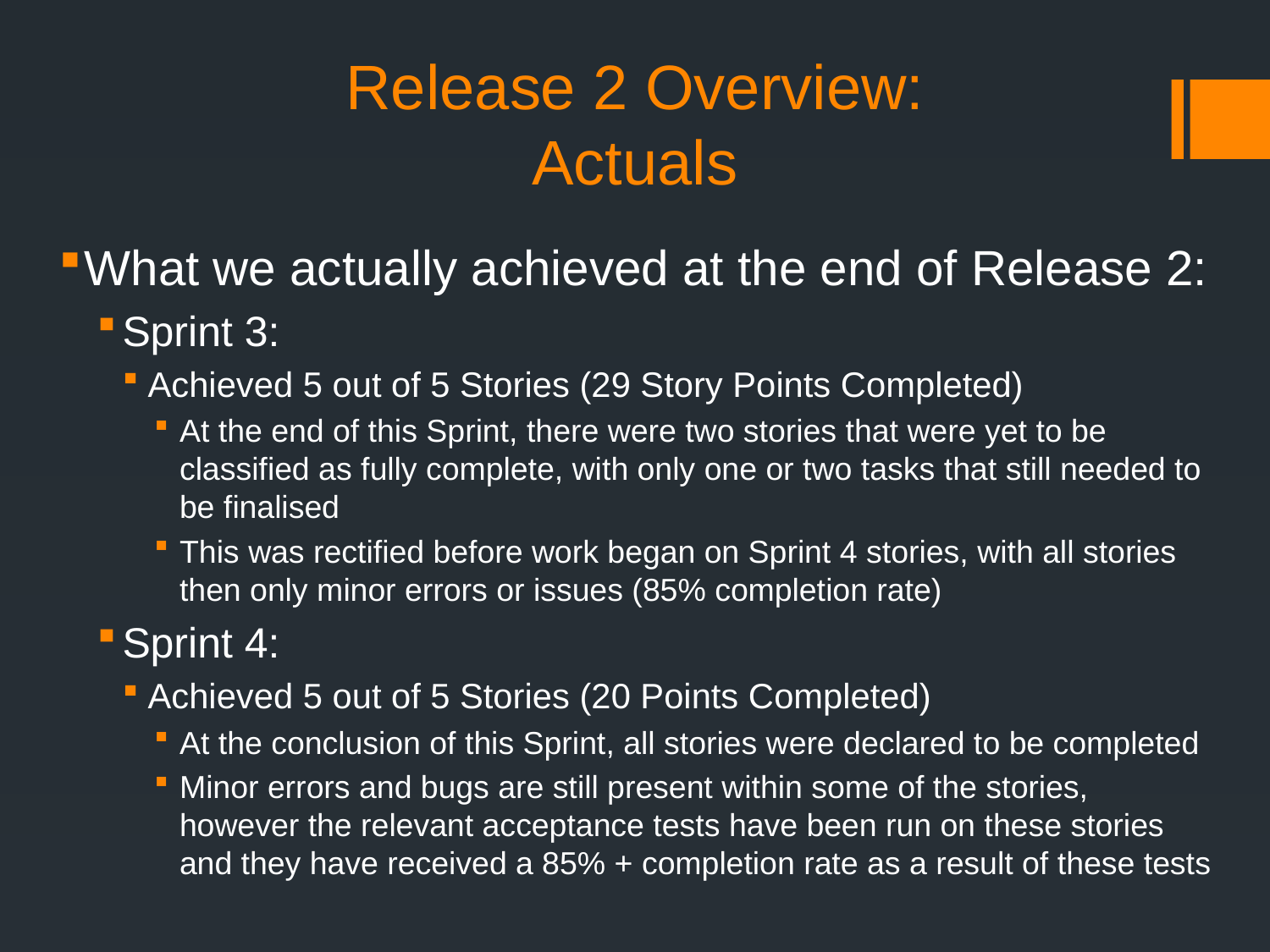

# Release 2 Overview: Actuals
What we actually achieved at the end of Release 2:
Sprint 3:
Achieved 5 out of 5 Stories (29 Story Points Completed)
At the end of this Sprint, there were two stories that were yet to be classified as fully complete, with only one or two tasks that still needed to be finalised
This was rectified before work began on Sprint 4 stories, with all stories then only minor errors or issues (85% completion rate)
Sprint 4:
Achieved 5 out of 5 Stories (20 Points Completed)
At the conclusion of this Sprint, all stories were declared to be completed
Minor errors and bugs are still present within some of the stories, however the relevant acceptance tests have been run on these stories and they have received a 85% + completion rate as a result of these tests